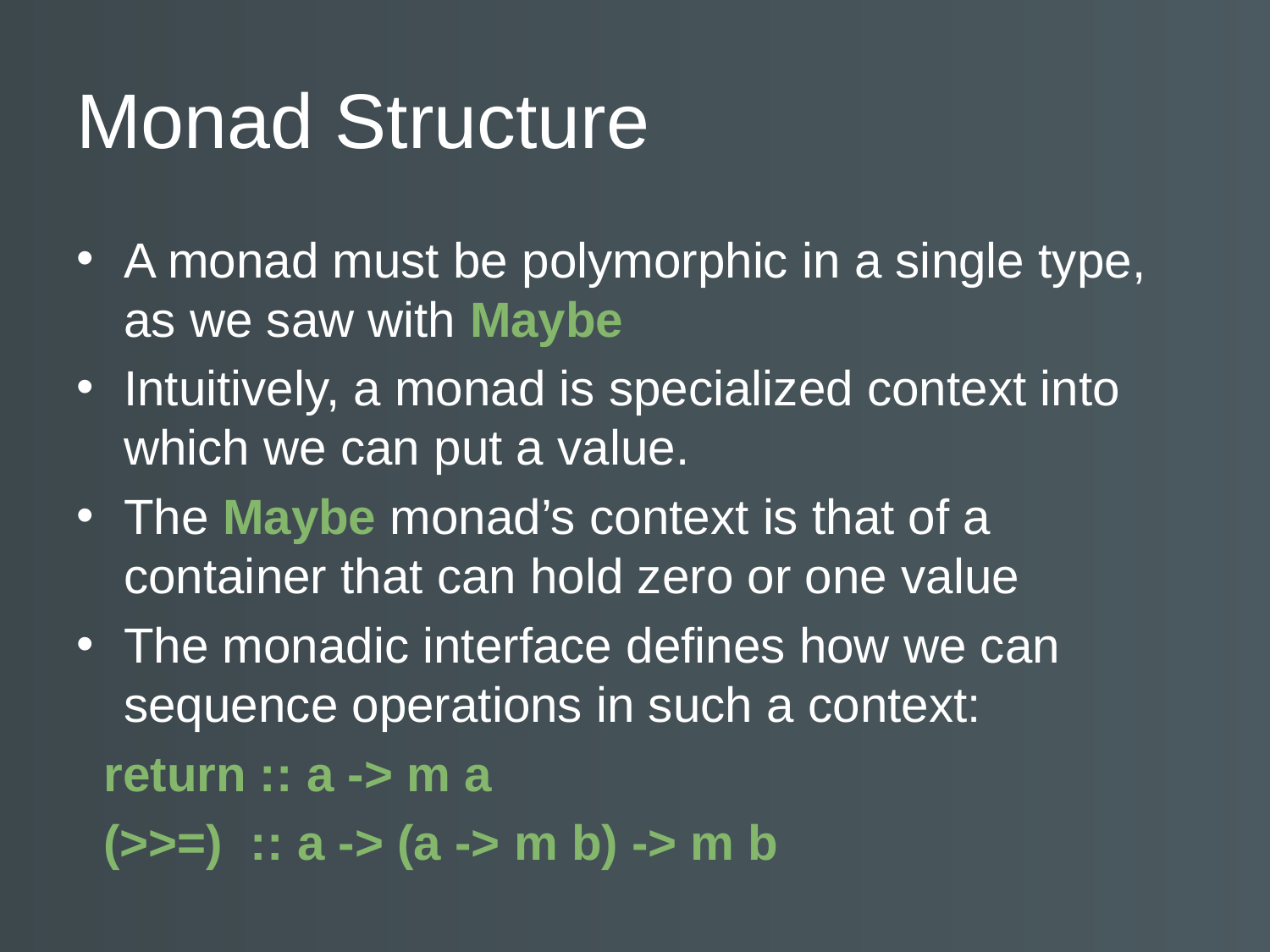

# Monad Structure
A monad must be polymorphic in a single type, as we saw with Maybe
Intuitively, a monad is specialized context into which we can put a value.
The Maybe monad’s context is that of a container that can hold zero or one value
The monadic interface defines how we can sequence operations in such a context:
  return :: a -> m a
  (>>=)  :: a -> (a -> m b) -> m b